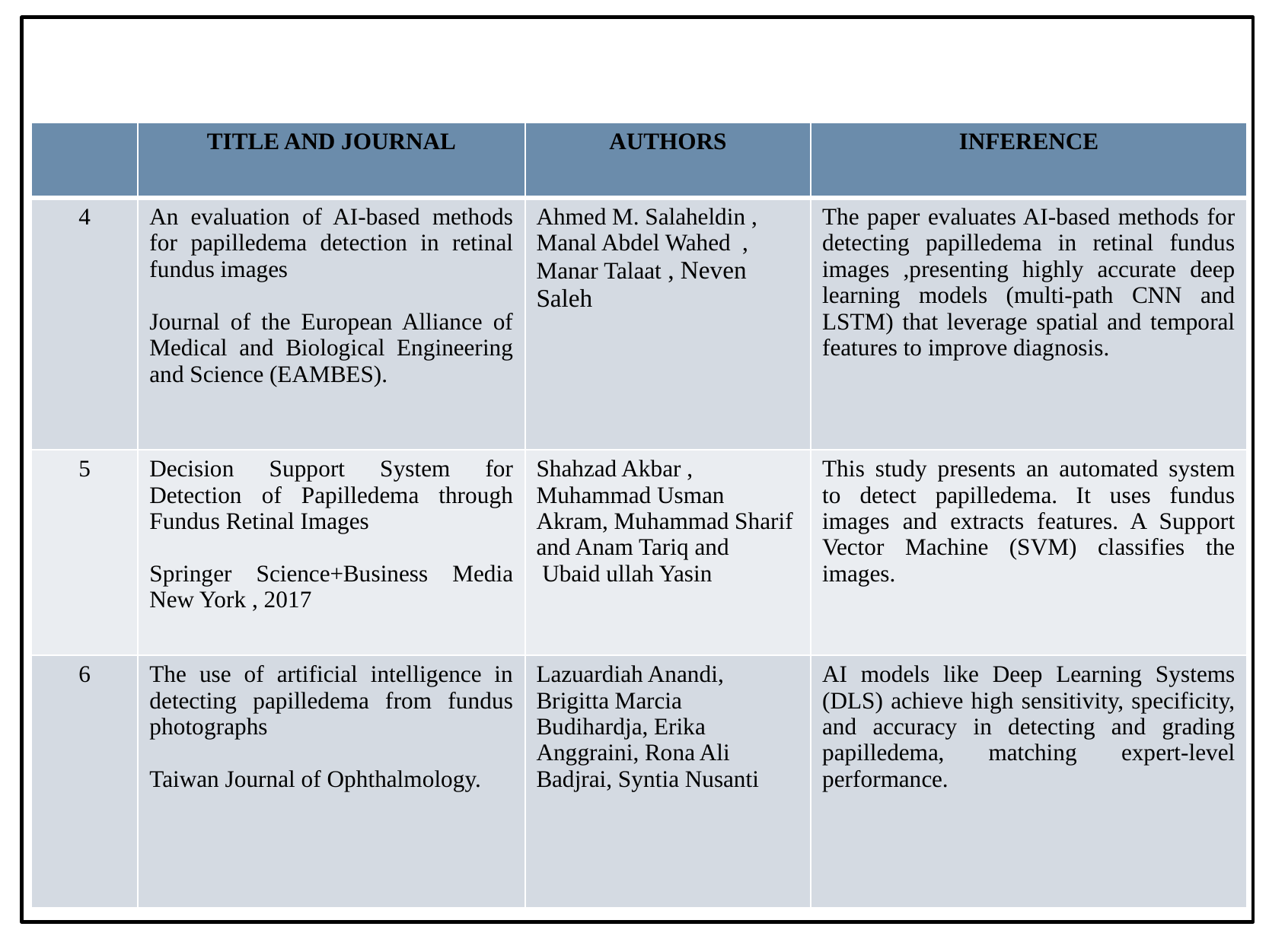

|  | TITLE AND JOURNAL | AUTHORS | INFERENCE |
| --- | --- | --- | --- |
| 4 | An evaluation of AI-based methods for papilledema detection in retinal fundus images Journal of the European Alliance of Medical and Biological Engineering and Science (EAMBES). | Ahmed M. Salaheldin , Manal Abdel Wahed , Manar Talaat , Neven Saleh | The paper evaluates AI-based methods for detecting papilledema in retinal fundus images ,presenting highly accurate deep learning models (multi-path CNN and LSTM) that leverage spatial and temporal features to improve diagnosis. |
| 5 | Decision Support System for Detection of Papilledema through Fundus Retinal Images Springer Science+Business Media New York , 2017 | Shahzad Akbar , Muhammad Usman Akram, Muhammad Sharif and Anam Tariq and Ubaid ullah Yasin | This study presents an automated system to detect papilledema. It uses fundus images and extracts features. A Support Vector Machine (SVM) classifies the images. |
| 6 | The use of artificial intelligence in detecting papilledema from fundus photographs Taiwan Journal of Ophthalmology. | Lazuardiah Anandi, Brigitta Marcia Budihardja, Erika Anggraini, Rona Ali Badjrai, Syntia Nusanti | AI models like Deep Learning Systems (DLS) achieve high sensitivity, specificity, and accuracy in detecting and grading papilledema, matching expert-level performance. |